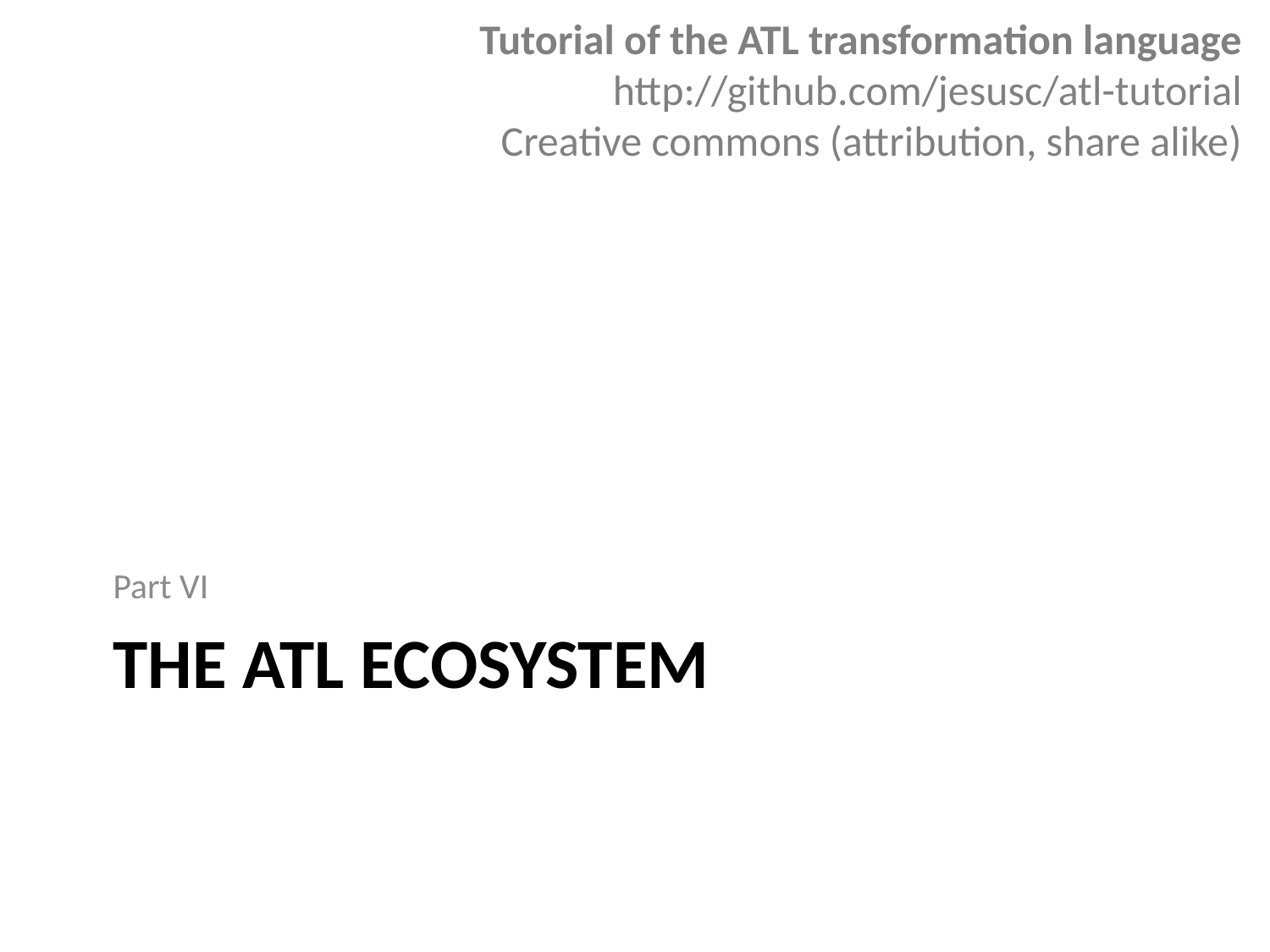

Tutorial of the ATL transformation language
http://github.com/jesusc/atl-tutorial
Creative commons (attribution, share alike)

Part VI
# The ATL Ecosystem